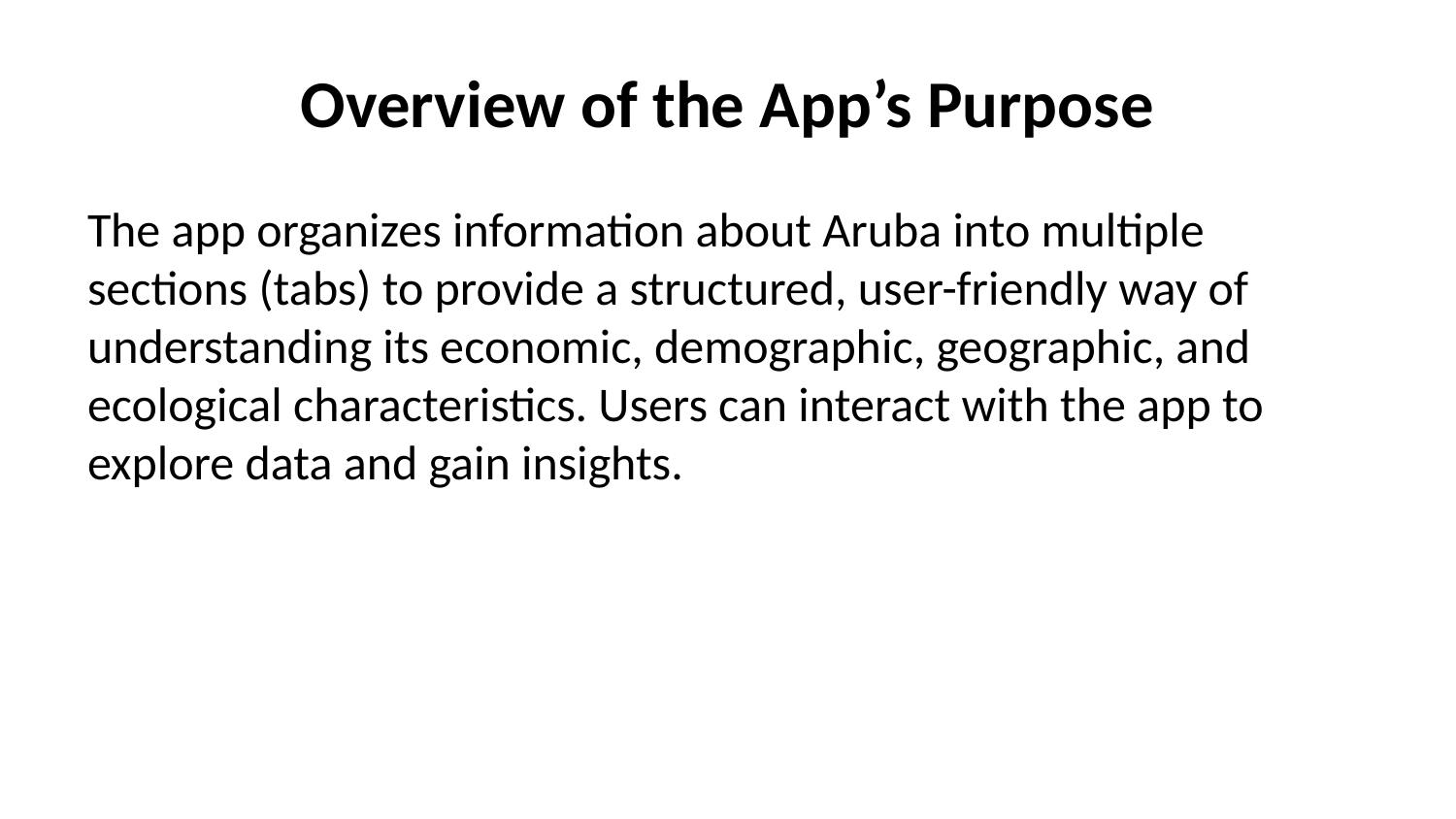

# Overview of the App’s Purpose
The app organizes information about Aruba into multiple sections (tabs) to provide a structured, user-friendly way of understanding its economic, demographic, geographic, and ecological characteristics. Users can interact with the app to explore data and gain insights.